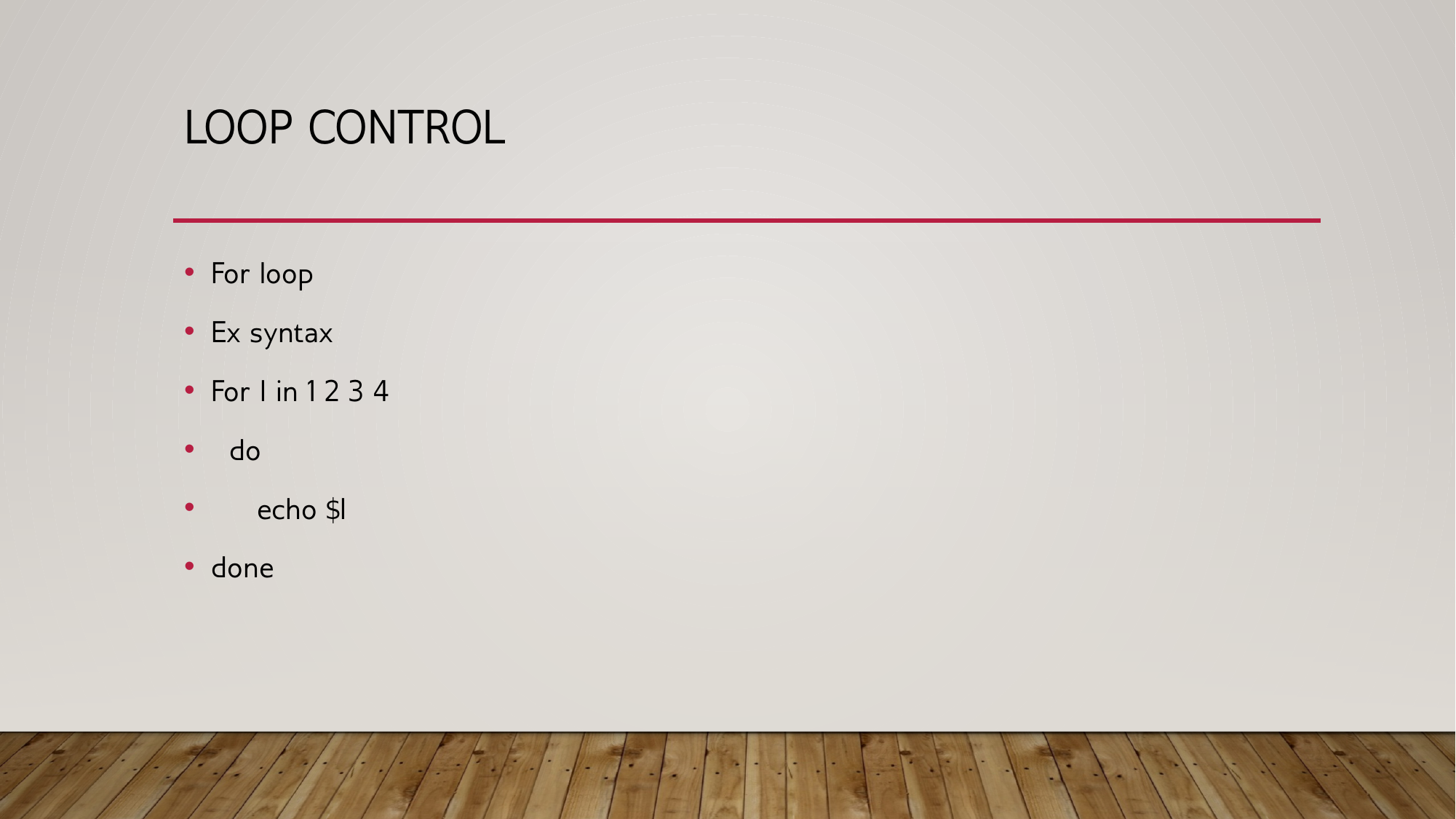

# Loop control
For loop
Ex syntax
For I in 1 2 3 4
  do
     echo $I
done